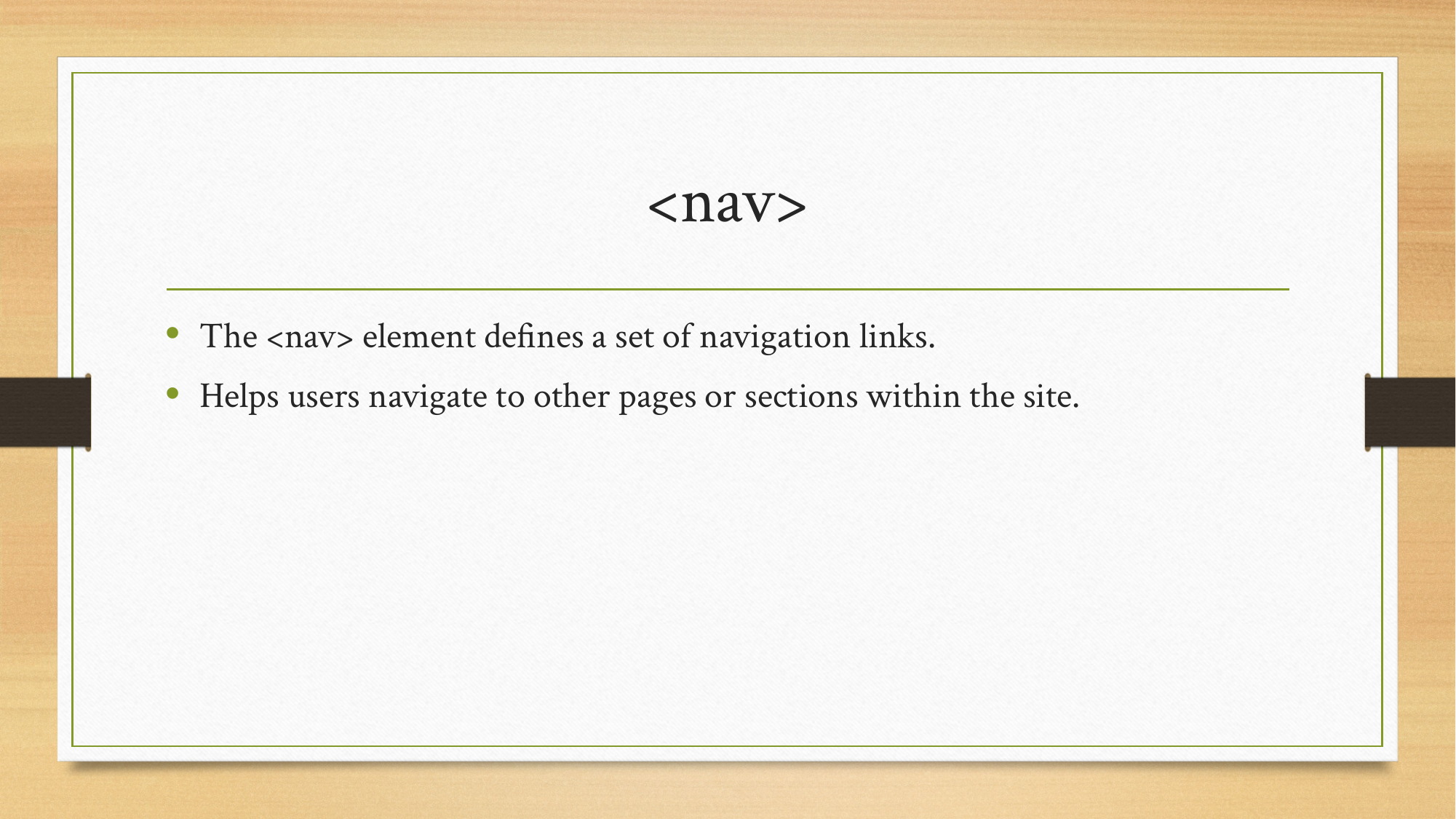

# <nav>
The <nav> element defines a set of navigation links.
Helps users navigate to other pages or sections within the site.